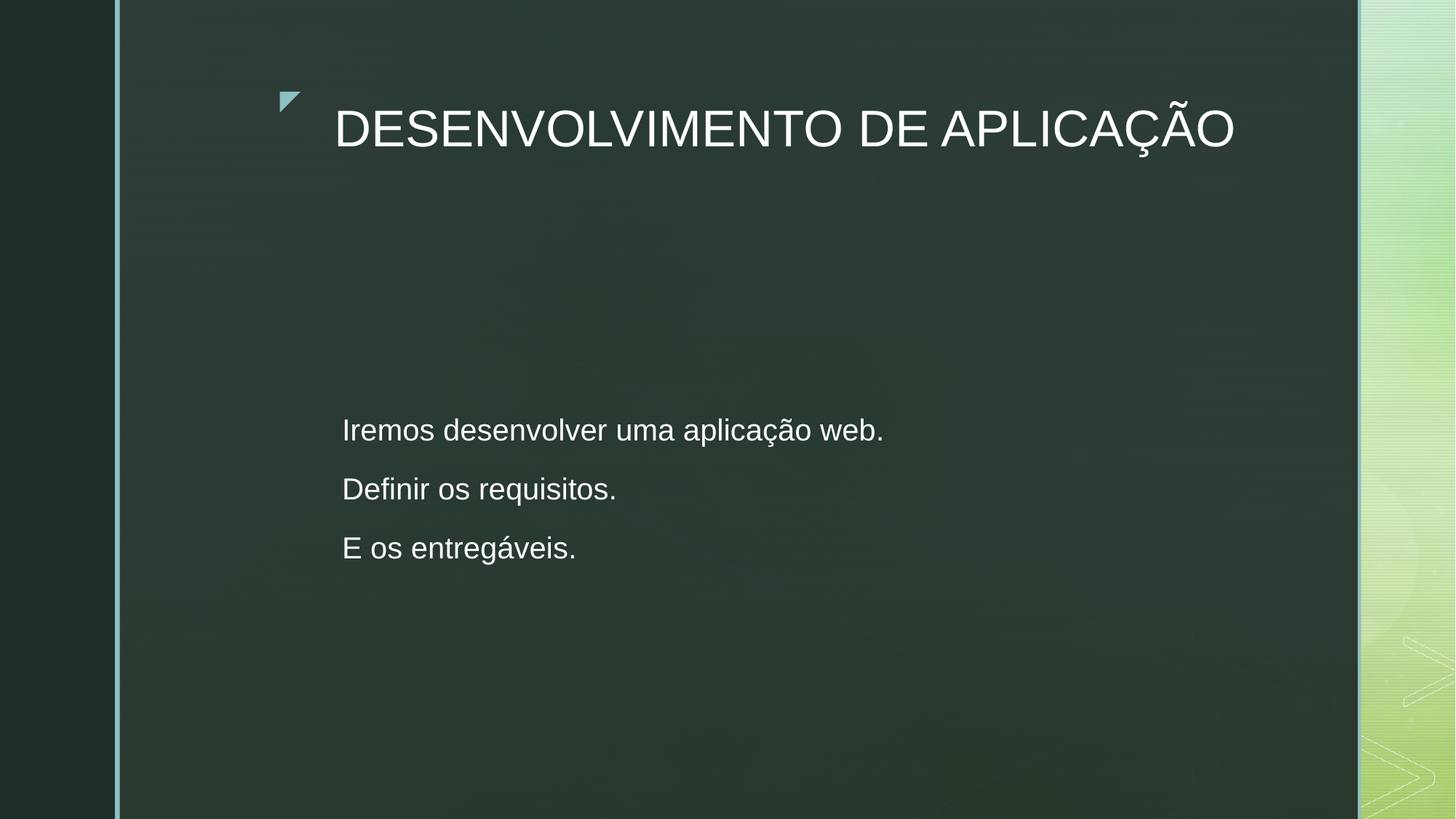

# DESENVOLVIMENTO DE APLICAÇÃO
Iremos desenvolver uma aplicação web.
Definir os requisitos.
E os entregáveis.